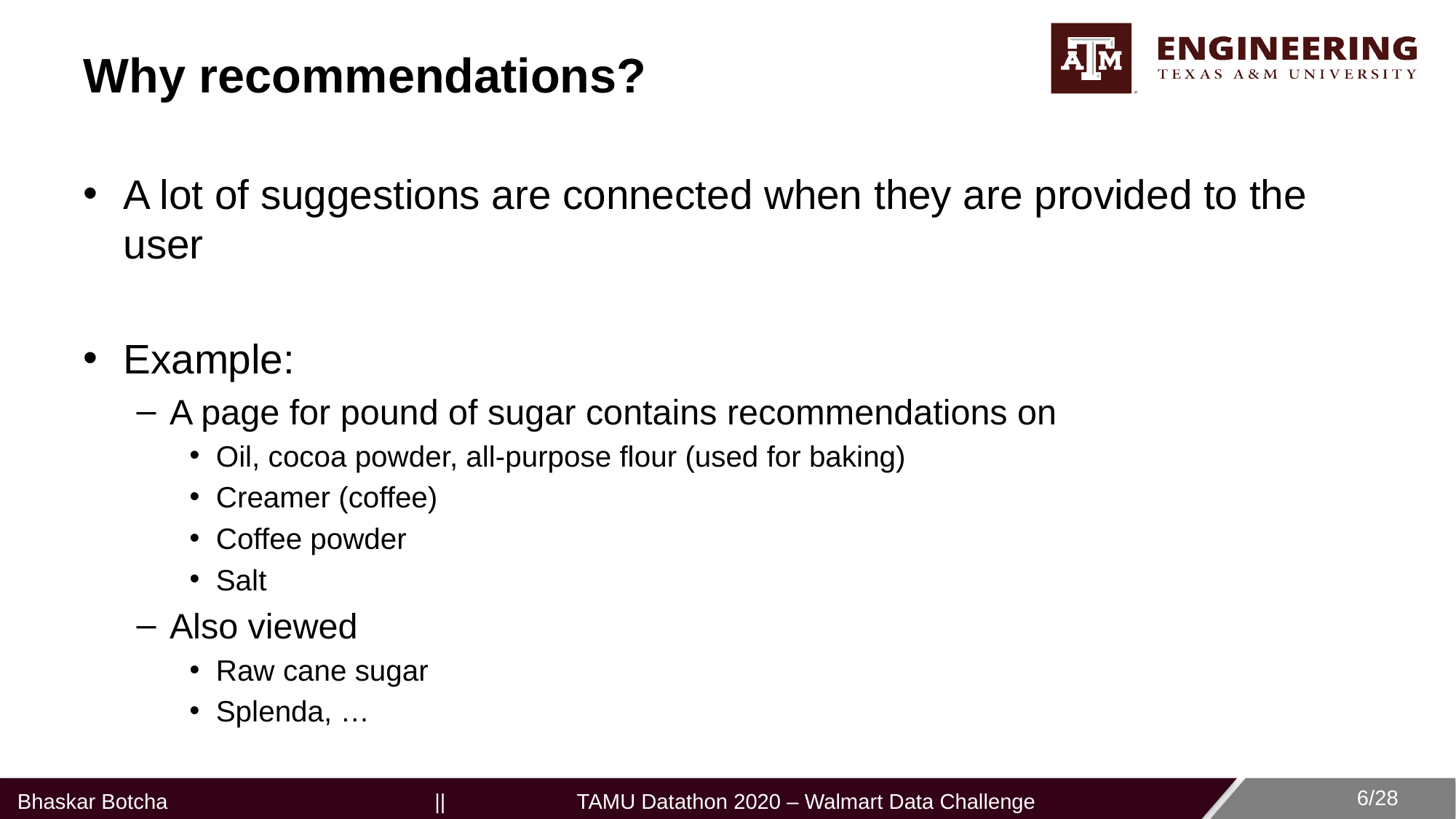

# Why recommendations?
A lot of suggestions are connected when they are provided to the user

Example:
A page for pound of sugar contains recommendations on
Oil, cocoa powder, all-purpose flour (used for baking)
Creamer (coffee)
Coffee powder
Salt
Also viewed
Raw cane sugar
Splenda, …